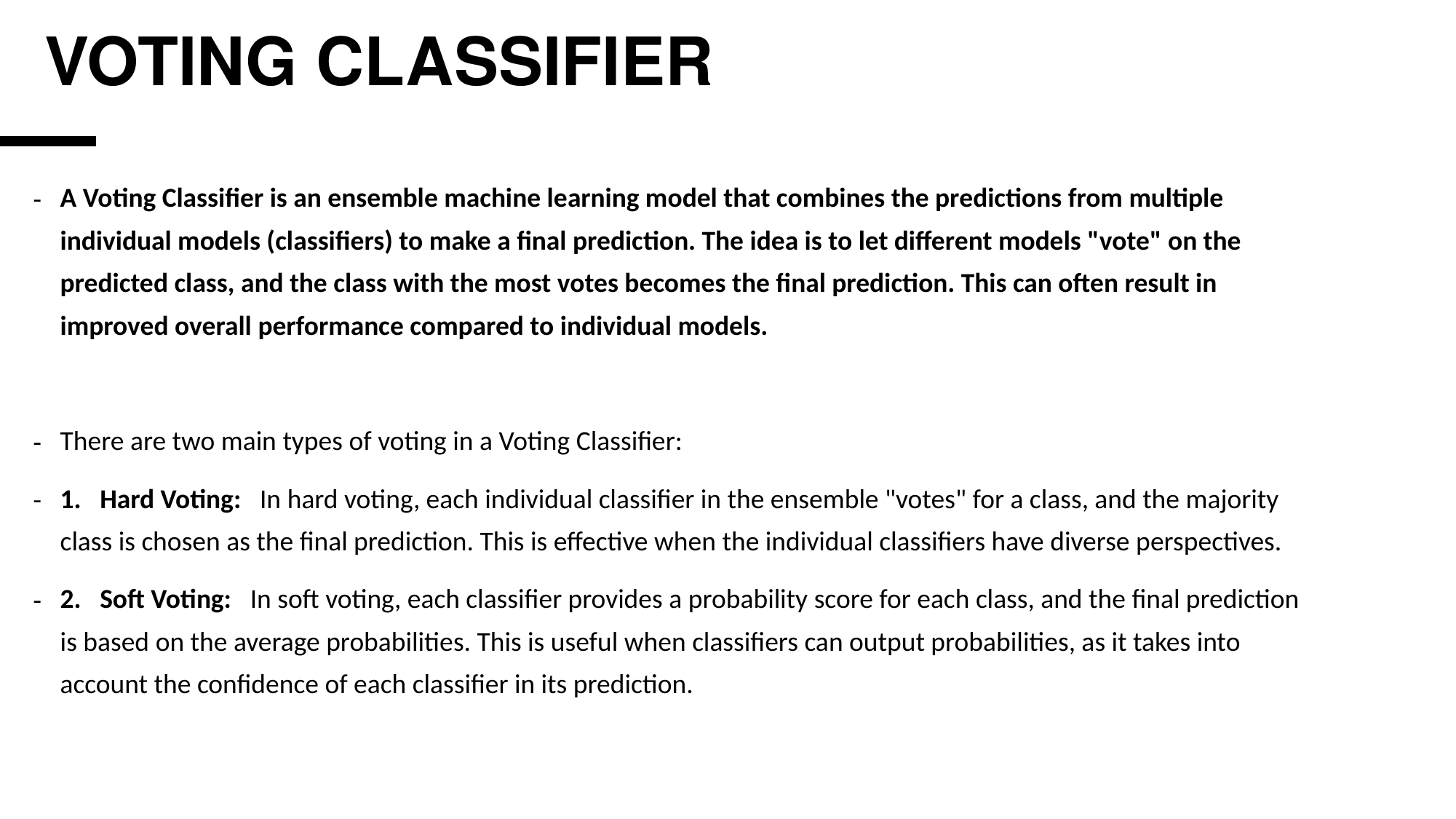

# VOTING CLASSIFIER
A Voting Classifier is an ensemble machine learning model that combines the predictions from multiple individual models (classifiers) to make a final prediction. The idea is to let different models "vote" on the predicted class, and the class with the most votes becomes the final prediction. This can often result in improved overall performance compared to individual models.

There are two main types of voting in a Voting Classifier:
1.   Hard Voting:   In hard voting, each individual classifier in the ensemble "votes" for a class, and the majority class is chosen as the final prediction. This is effective when the individual classifiers have diverse perspectives.
2.   Soft Voting:   In soft voting, each classifier provides a probability score for each class, and the final prediction is based on the average probabilities. This is useful when classifiers can output probabilities, as it takes into account the confidence of each classifier in its prediction.